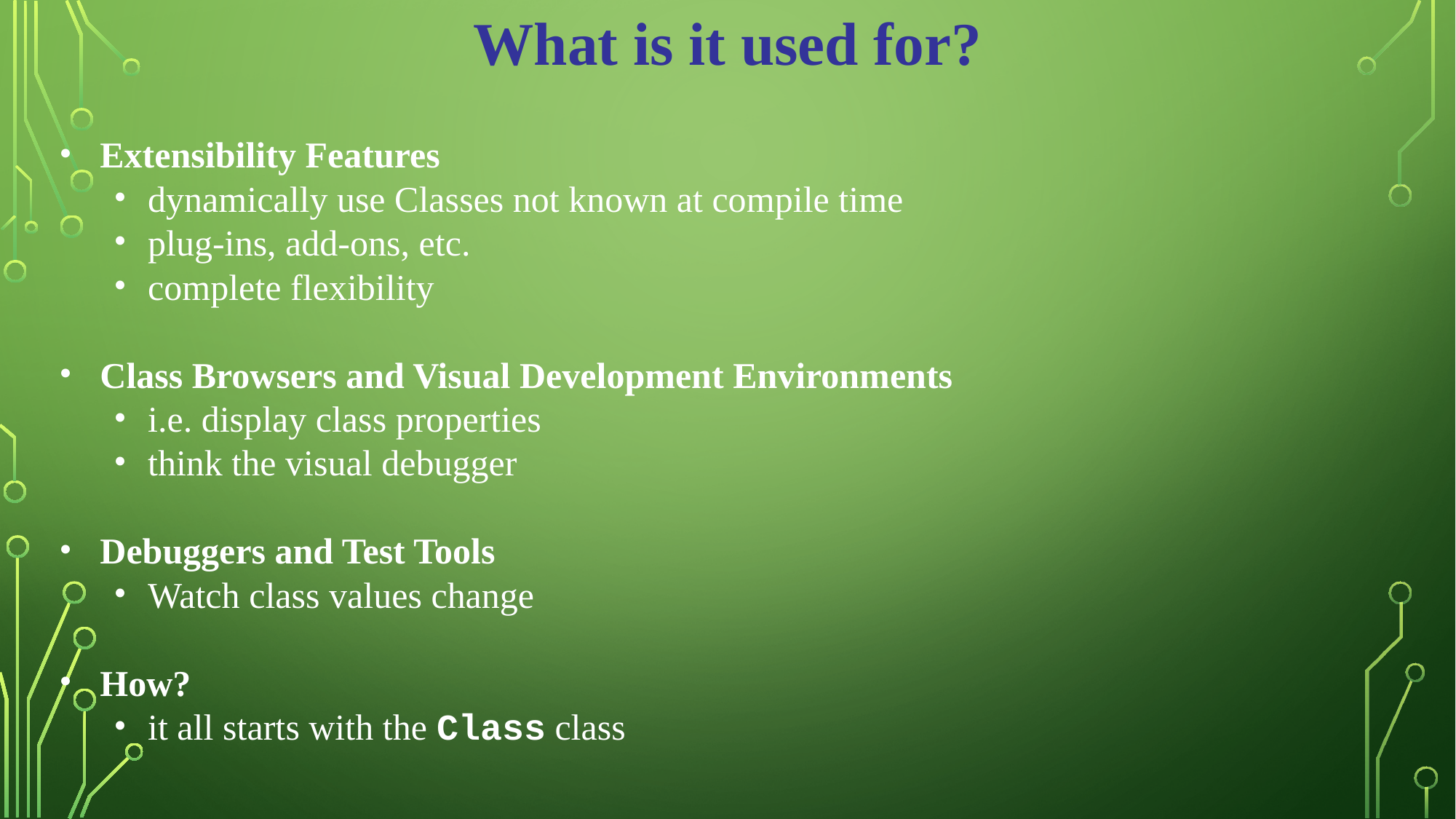

What is it used for?

Extensibility Features
dynamically use Classes not known at compile time
plug-ins, add-ons, etc.
complete flexibility

Class Browsers and Visual Development Environments
i.e. display class properties
think the visual debugger

Debuggers and Test Tools
Watch class values change

How?
it all starts with the Class class